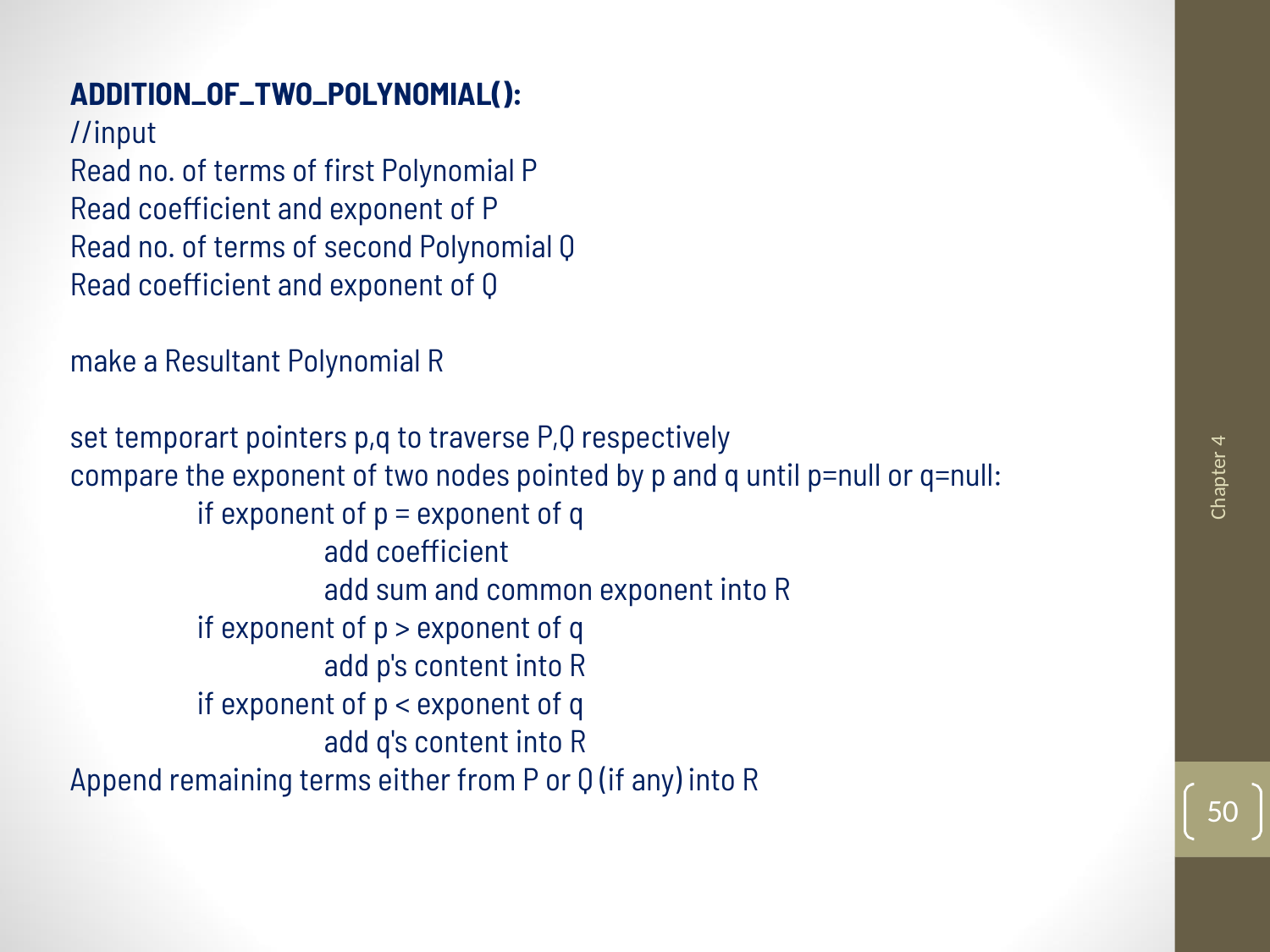

ADDITION_OF_TWO_POLYNOMIAL():
//input
Read no. of terms of first Polynomial P
Read coefficient and exponent of P
Read no. of terms of second Polynomial Q
Read coefficient and exponent of Q

make a Resultant Polynomial R

set temporart pointers p,q to traverse P,Q respectively
compare the exponent of two nodes pointed by p and q until p=null or q=null:
    	if exponent of p = exponent of q
        		add coefficient
        		add sum and common exponent into R
    	if exponent of p > exponent of q
        		add p's content into R
    	if exponent of p < exponent of q
        		add q's content into R
Append remaining terms either from P or Q (if any) into R
Chapter 4

50